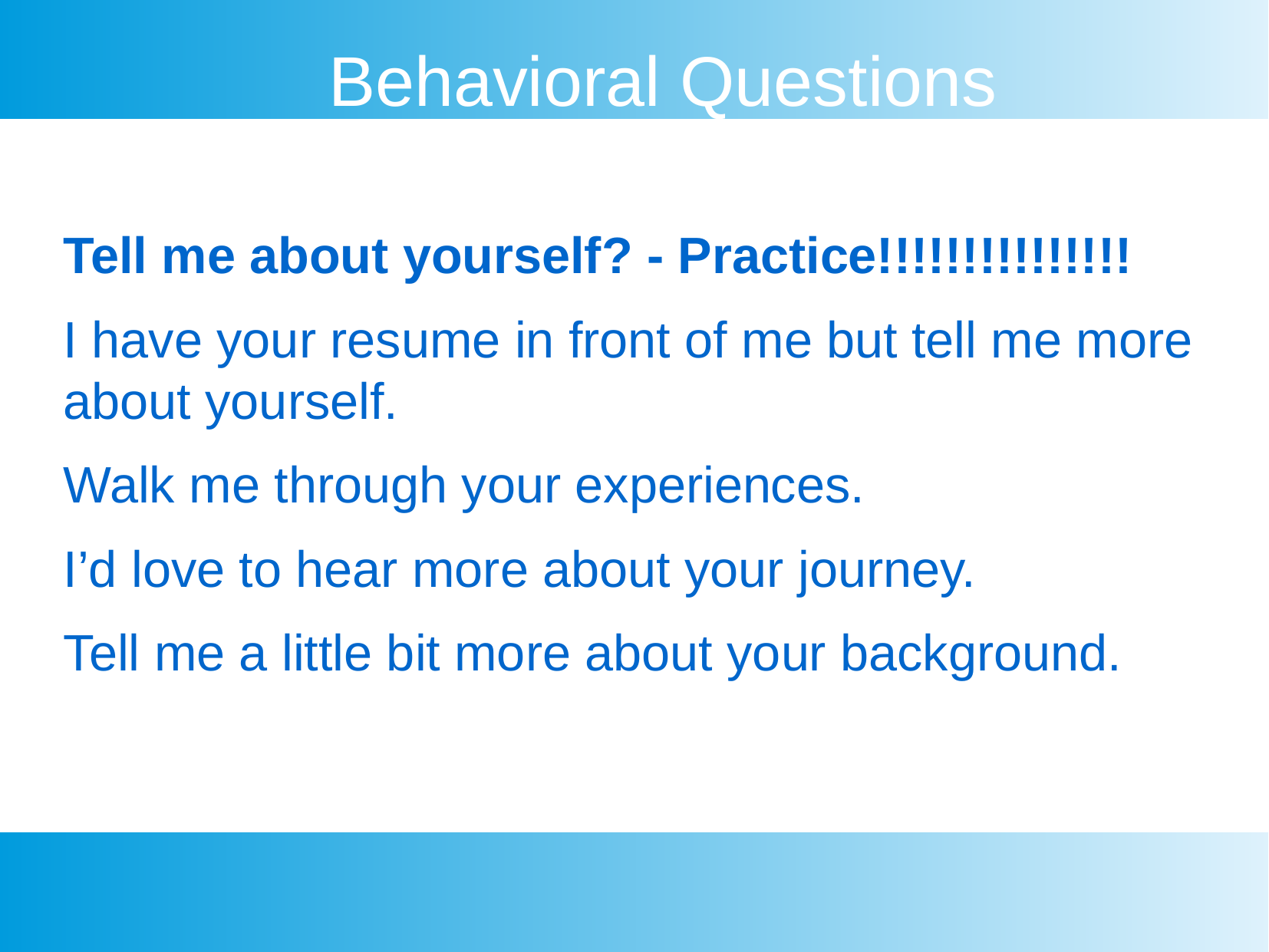

Behavioral Questions
Tell me about yourself? - Practice!!!!!!!!!!!!!!!
I have your resume in front of me but tell me more about yourself.
Walk me through your experiences.
I’d love to hear more about your journey.
Tell me a little bit more about your background.